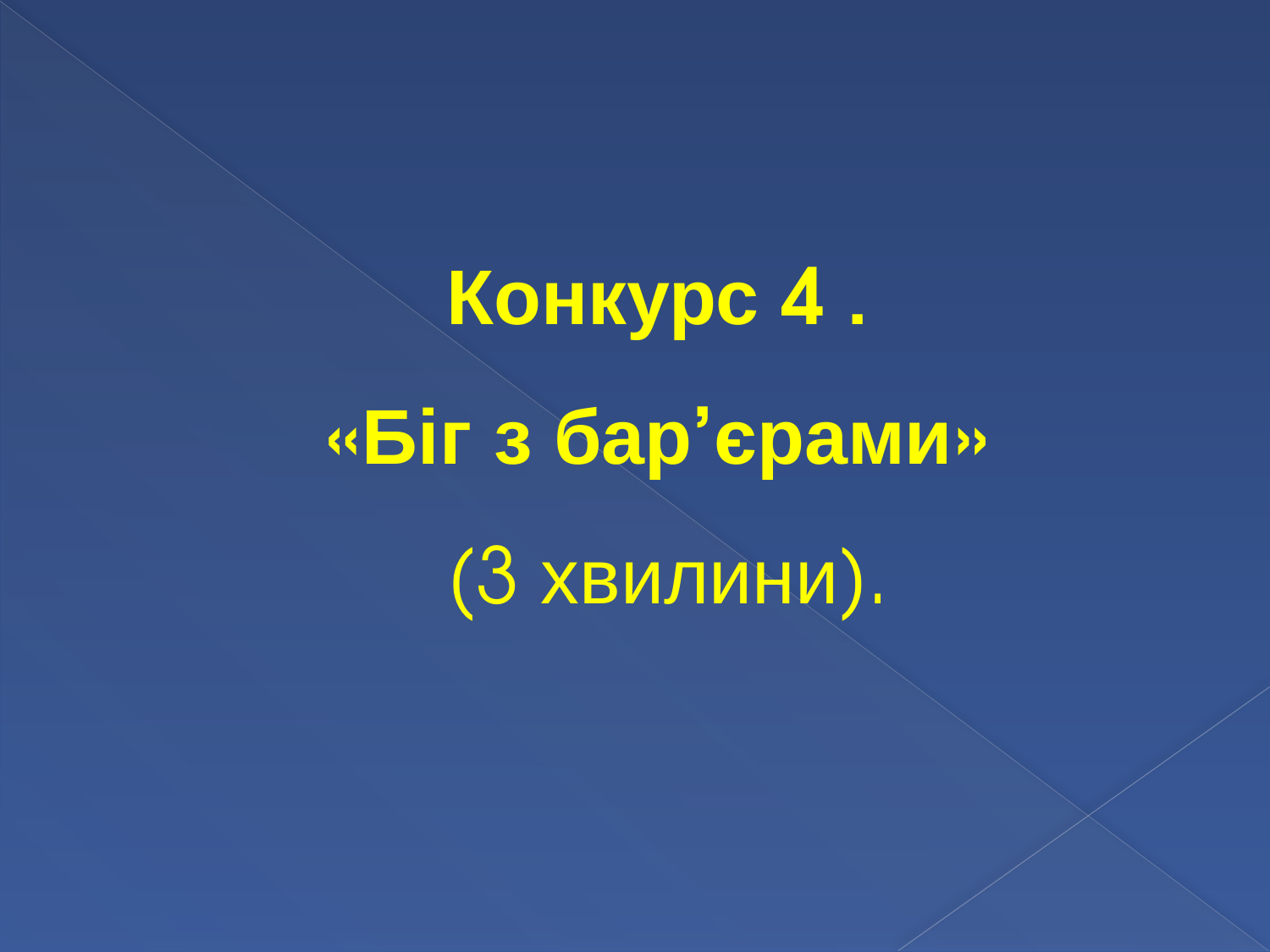

# Конкурс 4 . «Біг з бар’єрами»  (3 хвилини).